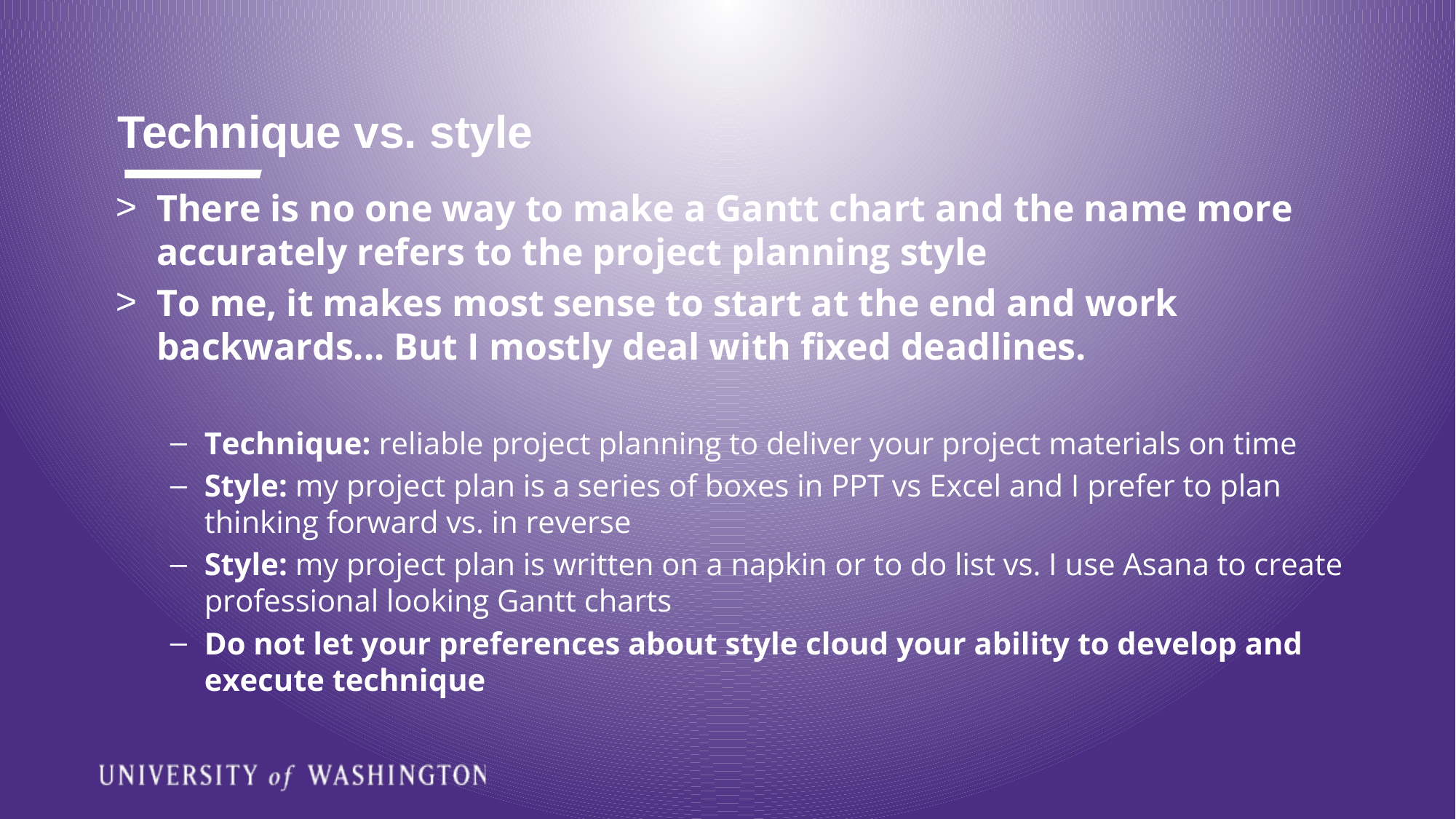

# Technique vs. style
There is no one way to make a Gantt chart and the name more accurately refers to the project planning style
To me, it makes most sense to start at the end and work backwards... But I mostly deal with fixed deadlines.

Technique: reliable project planning to deliver your project materials on time
Style: my project plan is a series of boxes in PPT vs Excel and I prefer to plan thinking forward vs. in reverse
Style: my project plan is written on a napkin or to do list vs. I use Asana to create professional looking Gantt charts
Do not let your preferences about style cloud your ability to develop and execute technique